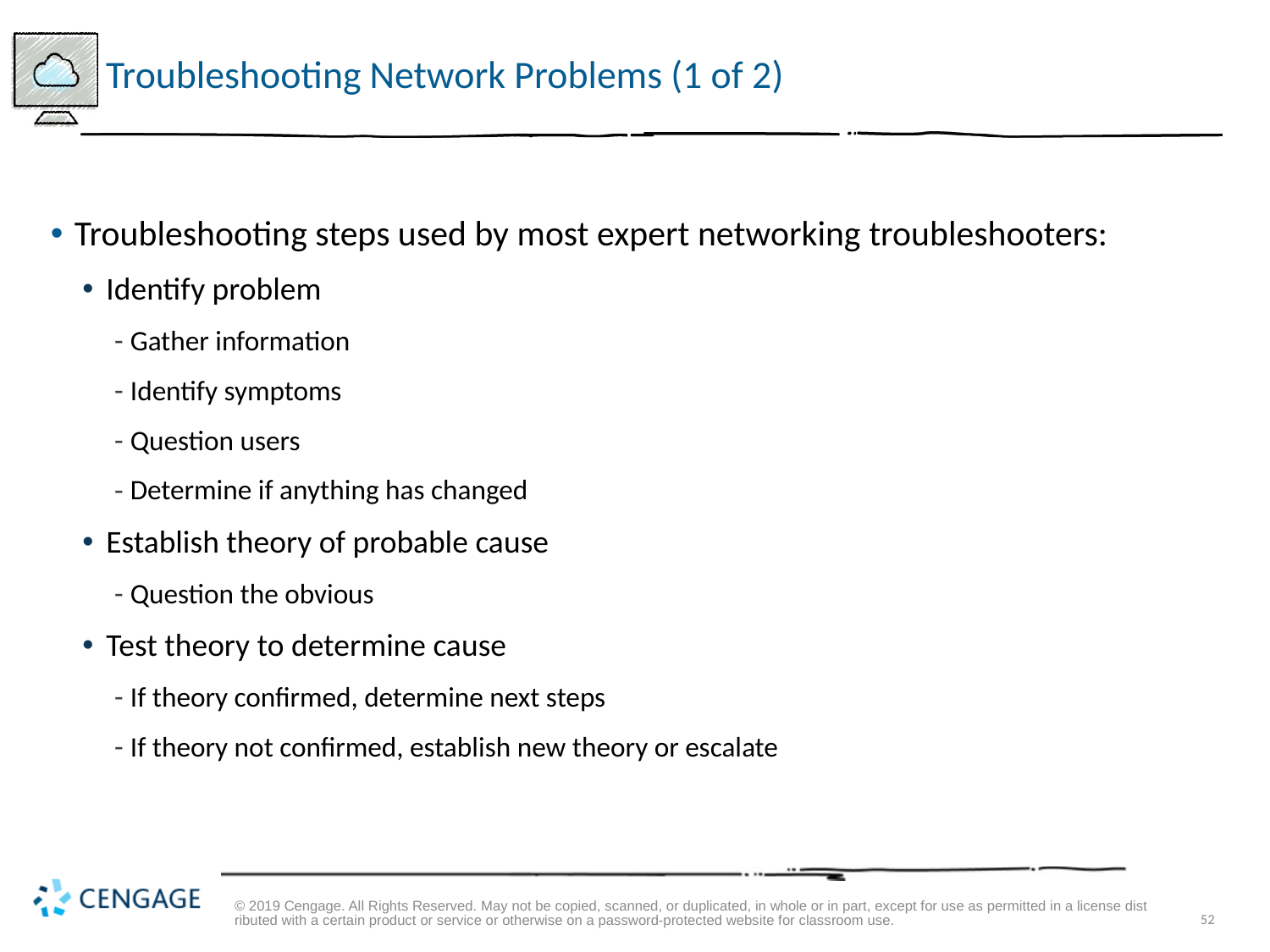

# Troubleshooting Network Problems (1 of 2)
Troubleshooting steps used by most expert networking troubleshooters:
Identify problem
Gather information
Identify symptoms
Question users
Determine if anything has changed
Establish theory of probable cause
Question the obvious
Test theory to determine cause
If theory confirmed, determine next steps
If theory not confirmed, establish new theory or escalate
© 2019 Cengage. All Rights Reserved. May not be copied, scanned, or duplicated, in whole or in part, except for use as permitted in a license distributed with a certain product or service or otherwise on a password-protected website for classroom use.